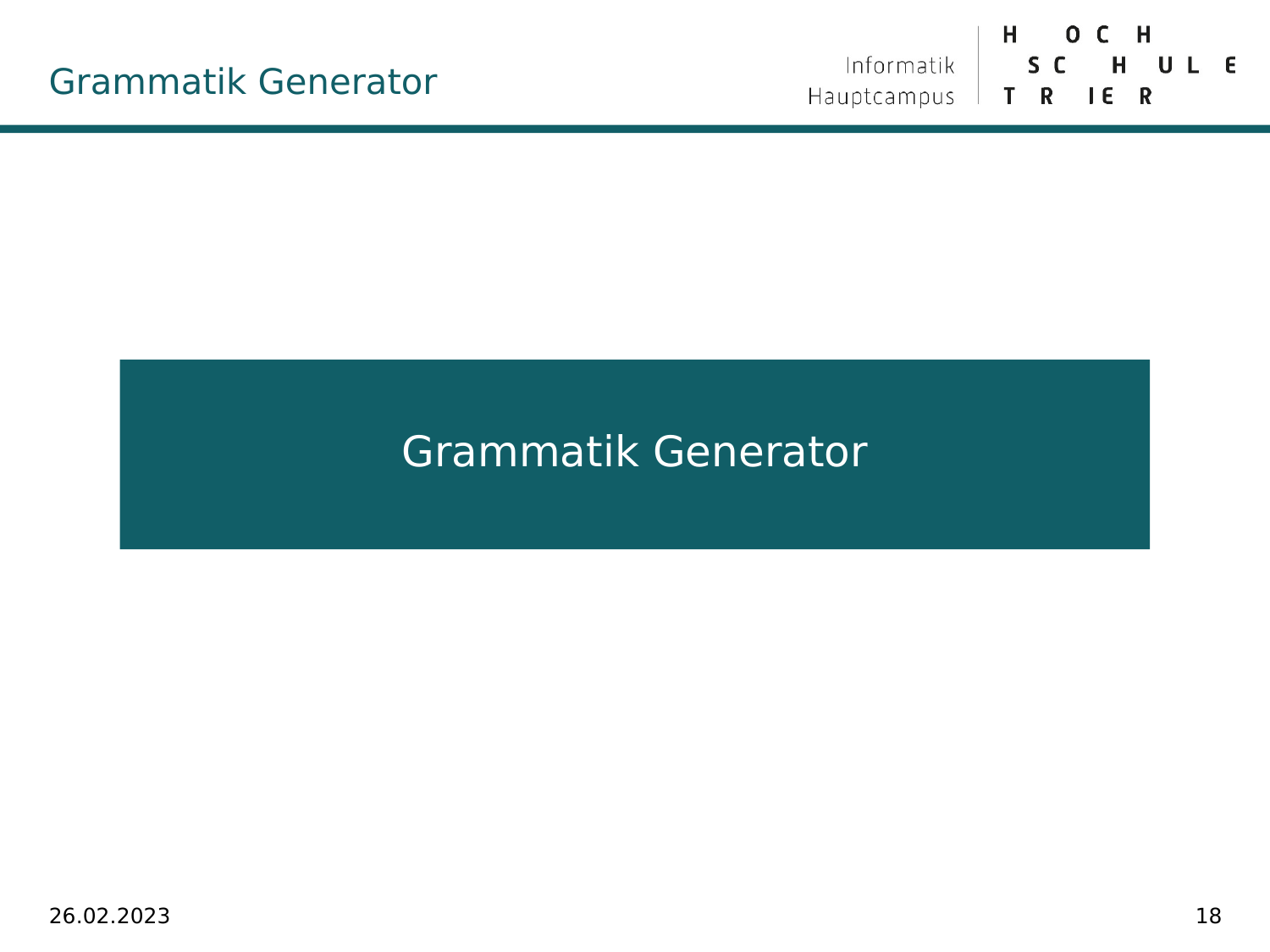

# Grammatik Generator

Grammatik Generator
Optimierung
26.02.2023

18